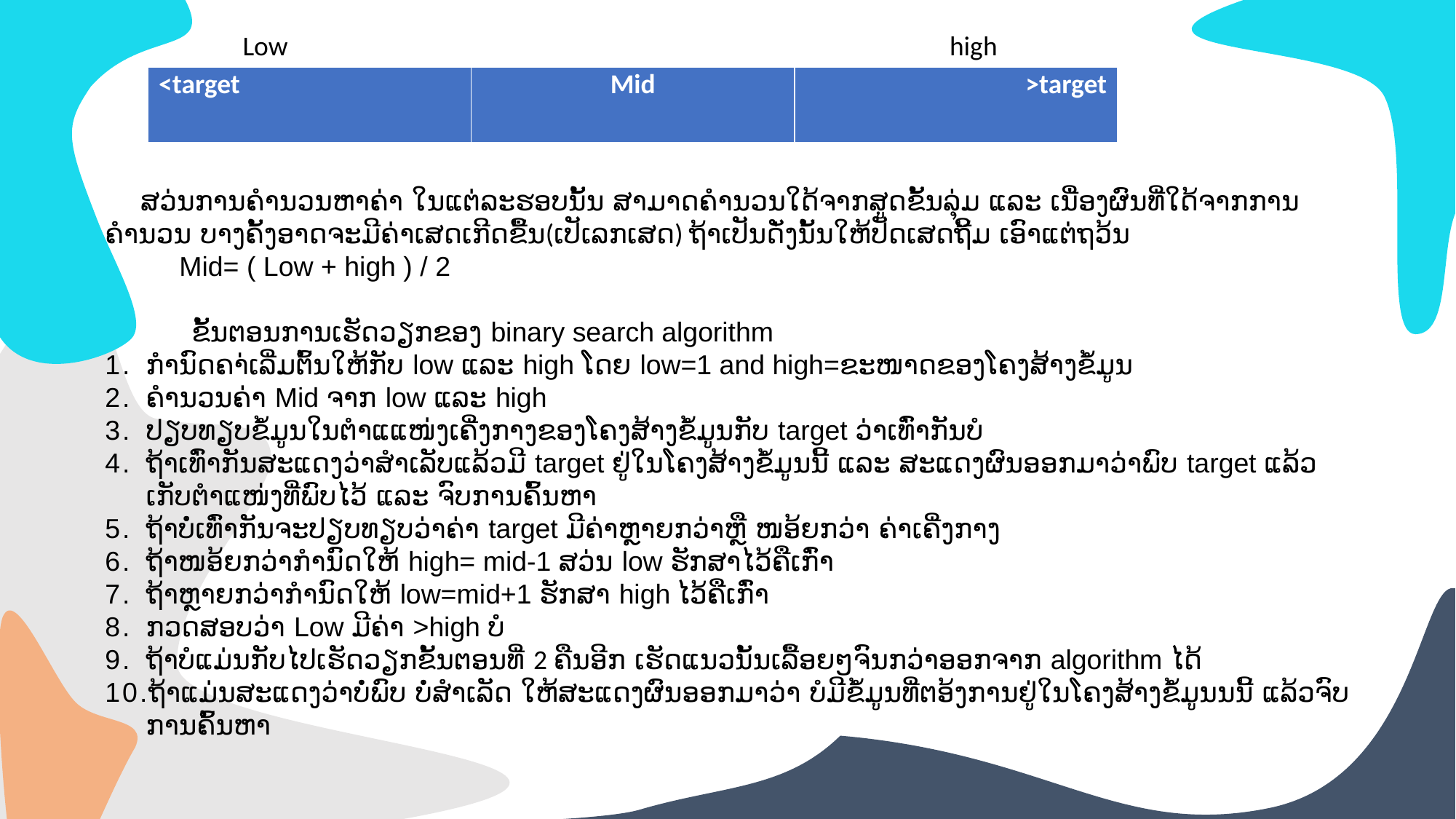

+

Low
high
| <target | Mid | >target |
| --- | --- | --- |
     ສວ່ນການຄຳນວນຫາຄ່າ ໃນແຕ່ລະຮອບນັ້ນ ສາມາດຄຳນວນໃດ້ຈາກສູດຂັ້ນລຸ່ມ ແລະ ເນື່ອງຜົນທີ່ໃດ້ຈາກການຄຳນວນ ບາງຄັ້ງອາດຈະມີຄ່າເສດເກີດຂື້ນ(ເປັເລກເສດ) ຖ້າເປັນດັ່ງນັ້ນໃຫ້ປັດເສດຖີ້ມ ເອົາແຕ່ຖວ້ນ
            Mid= ( Low + high ) / 2

      ຂັ້ນຕອນການເຮັດວຽກຂອງ binary search algorithm
ກຳນົດຄາ່ເລີ່ມຕົ້ນໃຫ້ກັບ low ແລະ high ໂດຍ low=1 and high=ຂະໜາດຂອງໂຄງສ້າງຂໍ້ມູນ
ຄຳນວນຄ່າ Mid ຈາກ low ແລະ high
ປຽບທຽບຂໍ້ມູນໃນຕຳແແໜ່ງເຄີ່ງກາງຂອງໂຄງສ້າງຂໍ້ມູນກັບ target ວ່າເທົ່າກັນບໍ
ຖ້າເທົ່າກັນສະແດງວ່າສຳເລັບແລ້ວມີ target ຢູ່ໃນໂຄງສ້າງຂໍ້ມູນນີ້ ແລະ ສະແດງຜົນອອກມາວ່າພົບ target ແລ້ວເກັບຕຳແໜ່ງທີ່ພົບໄວ້ ແລະ ຈົບການຄົ້ນຫາ
ຖ້າບໍ່ເທົ່າກັນຈະປຽບທຽບວ່າຄ່າ target ມີຄ່າຫຼາຍກວ່າຫຼື ໜອ້ຍກວ່າ ຄ່າເຄີ່ງກາງ
ຖ້າໜອ້ຍກວ່າກຳນົດໃຫ້ high= mid-1 ສວ່ນ low ຮັກສາໄວ້ຄືເກົ່າ
ຖ້າຫຼາຍກວ່າກຳນົດໃຫ້ low=mid+1 ຮັກສາ high ໄວ້ຄືເກົ່າ
ກວດສອບວ່າ Low ມີຄ່າ >high ບໍ
ຖ້າບໍແມ່ນກັບໄປເຮັດວຽກຂັ້ນຕອນທີ່ 2 ຄືນອີກ ເຮັດແນວນັ້ນເລື້ອຍໆຈົນກວ່າອອກຈາກ algorithm ໄດ້
ຖ້າແມ່ນສະແດງວ່າບໍ່ພົບ ບໍ່ສຳເລັດ ໃຫ້ສະແດງຜົນອອກມາວ່າ ບໍມີຂໍ້ມູນທີ່ຕອ້ງການຢູ່ໃນໂຄງສ້າງຂໍ້ມູນນນີ້ ແລ້ວຈົບການຄົ້ນຫາ